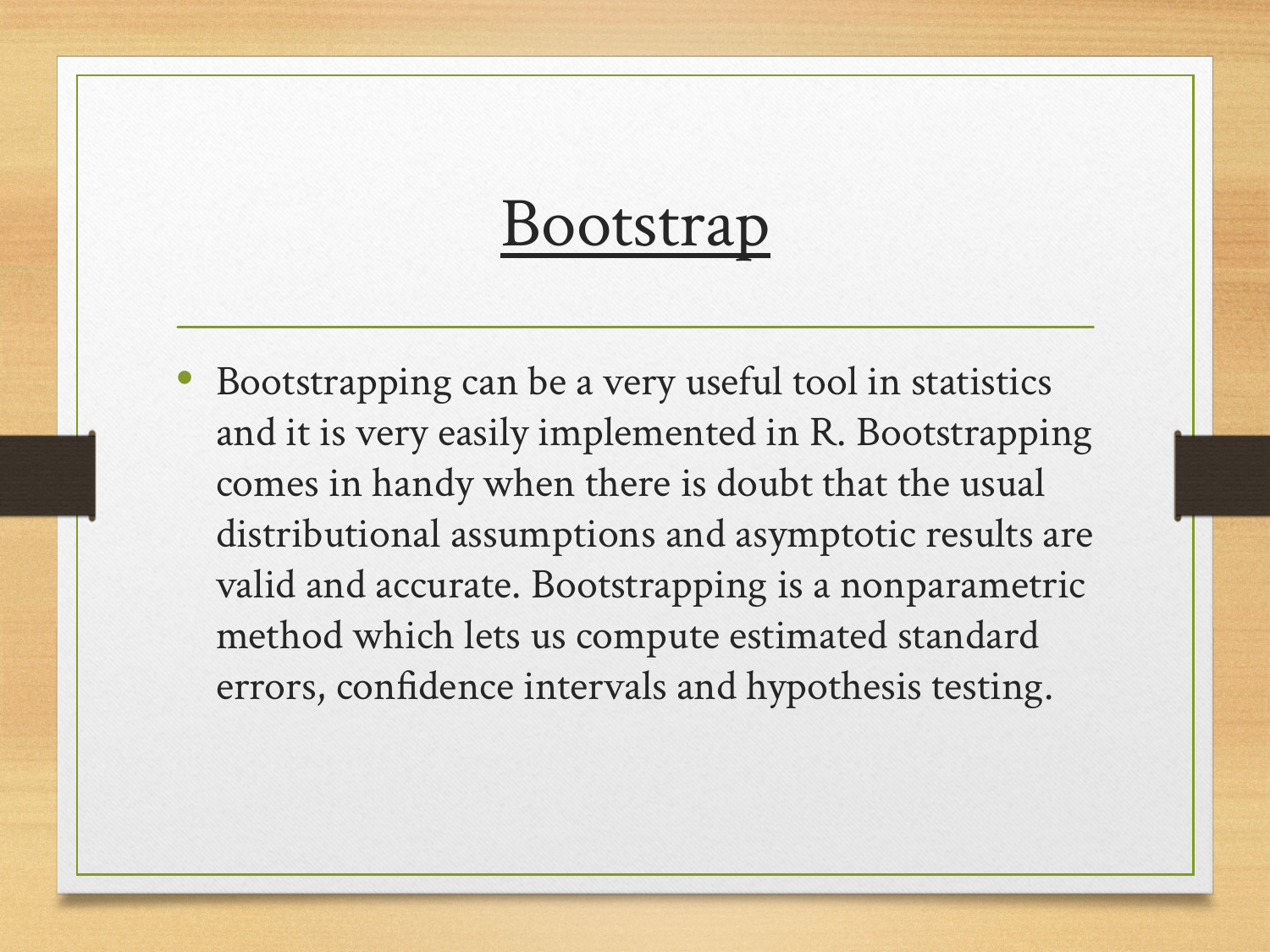

# Bootstrap
Bootstrapping can be a very useful tool in statistics and it is very easily implemented in R. Bootstrapping comes in handy when there is doubt that the usual distributional assumptions and asymptotic results are valid and accurate. Bootstrapping is a nonparametric method which lets us compute estimated standard errors, confidence intervals and hypothesis testing.